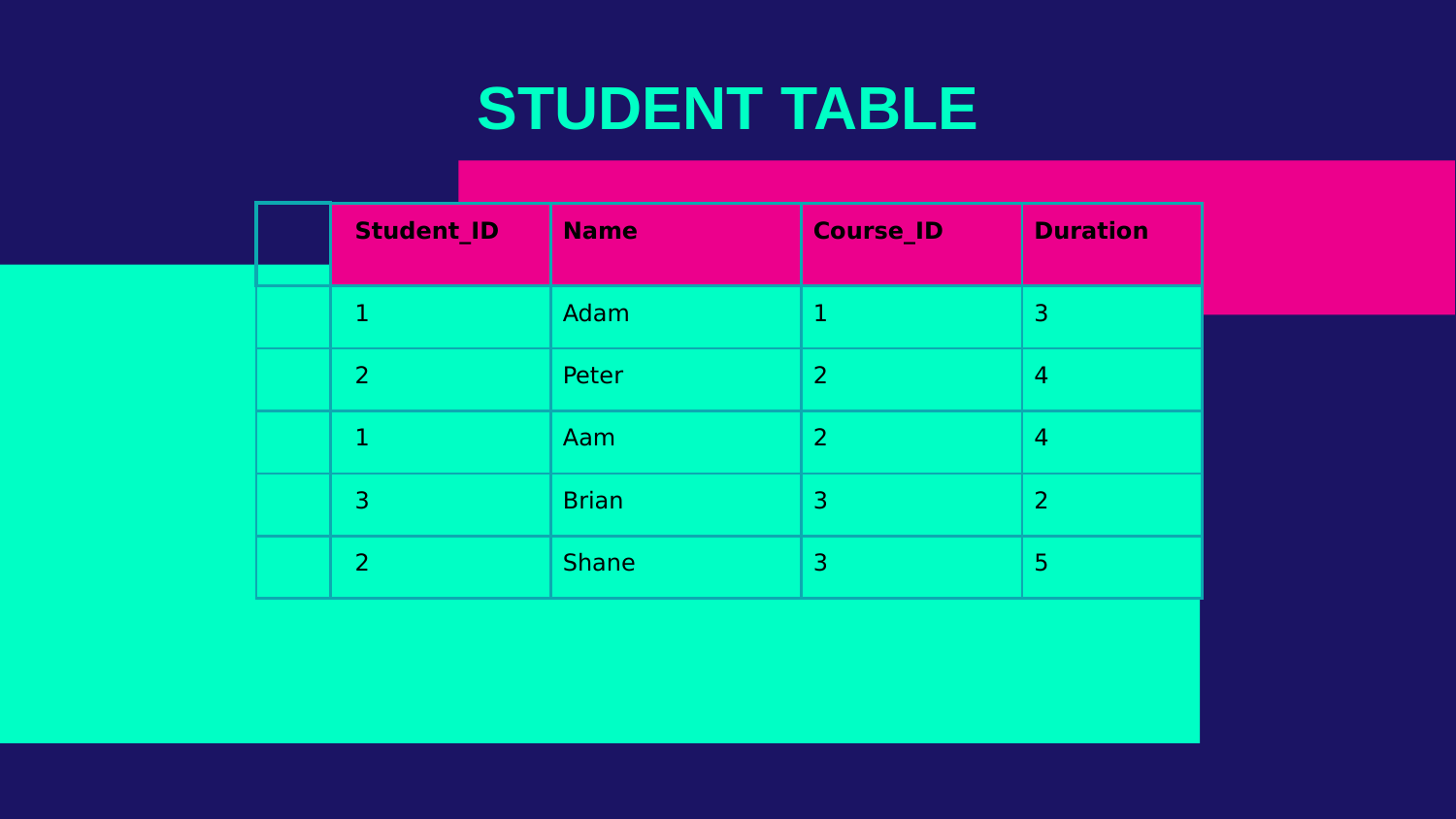

# STUDENT TABLE

|  | Student\_ID | Name | Course\_ID | Duration |
| --- | --- | --- | --- | --- |
|  | 1 | Adam | 1 | 3 |
|  | 2 | Peter | 2 | 4 |
|  | 1 | Aam | 2 | 4 |
|  | 3 | Brian | 3 | 2 |
|  | 2 | Shane | 3 | 5 |